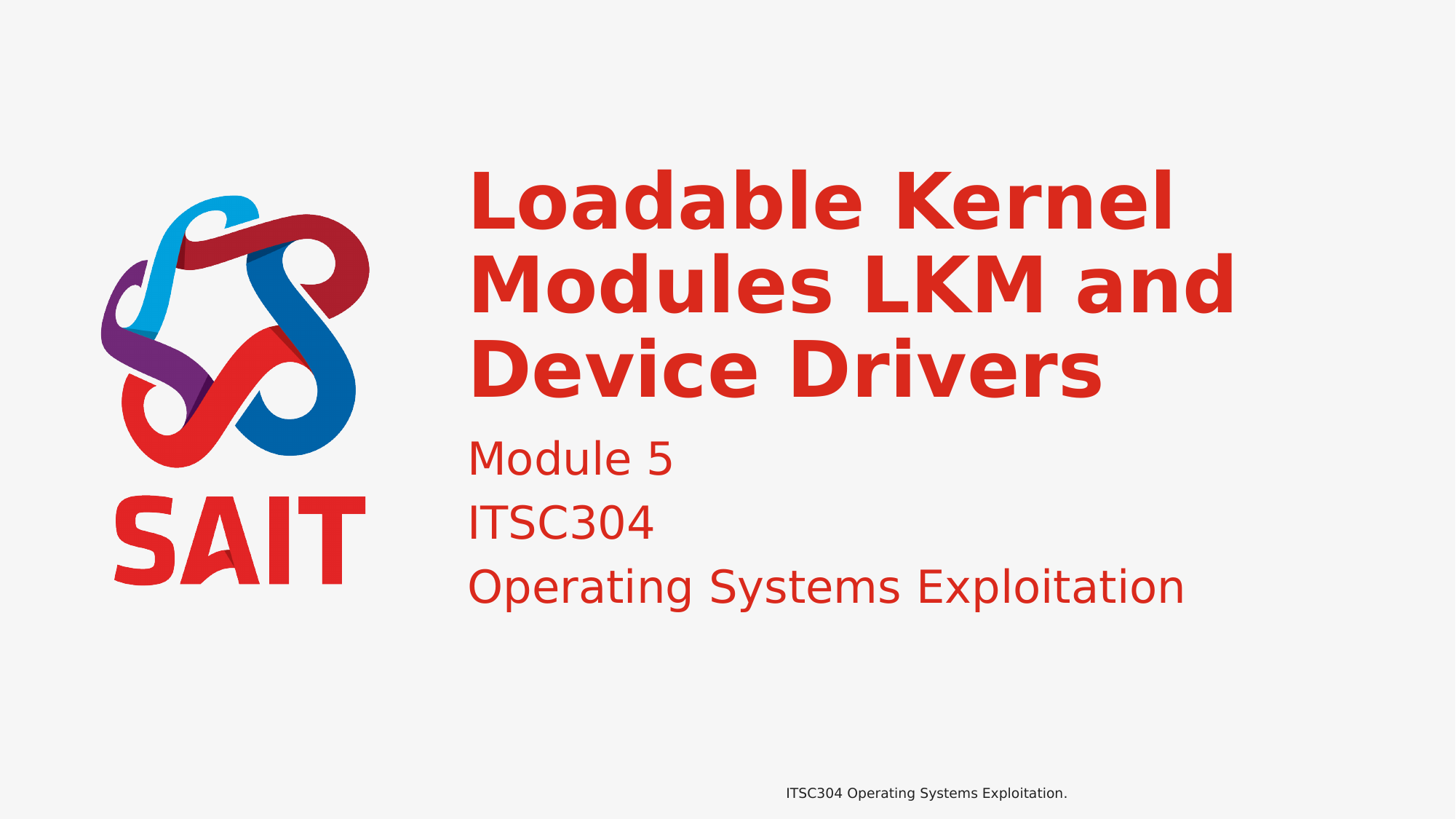

# Loadable Kernel Modules LKM and Device Drivers
Module 5
ITSC304
Operating Systems Exploitation
ITSC304 Operating Systems Exploitation.